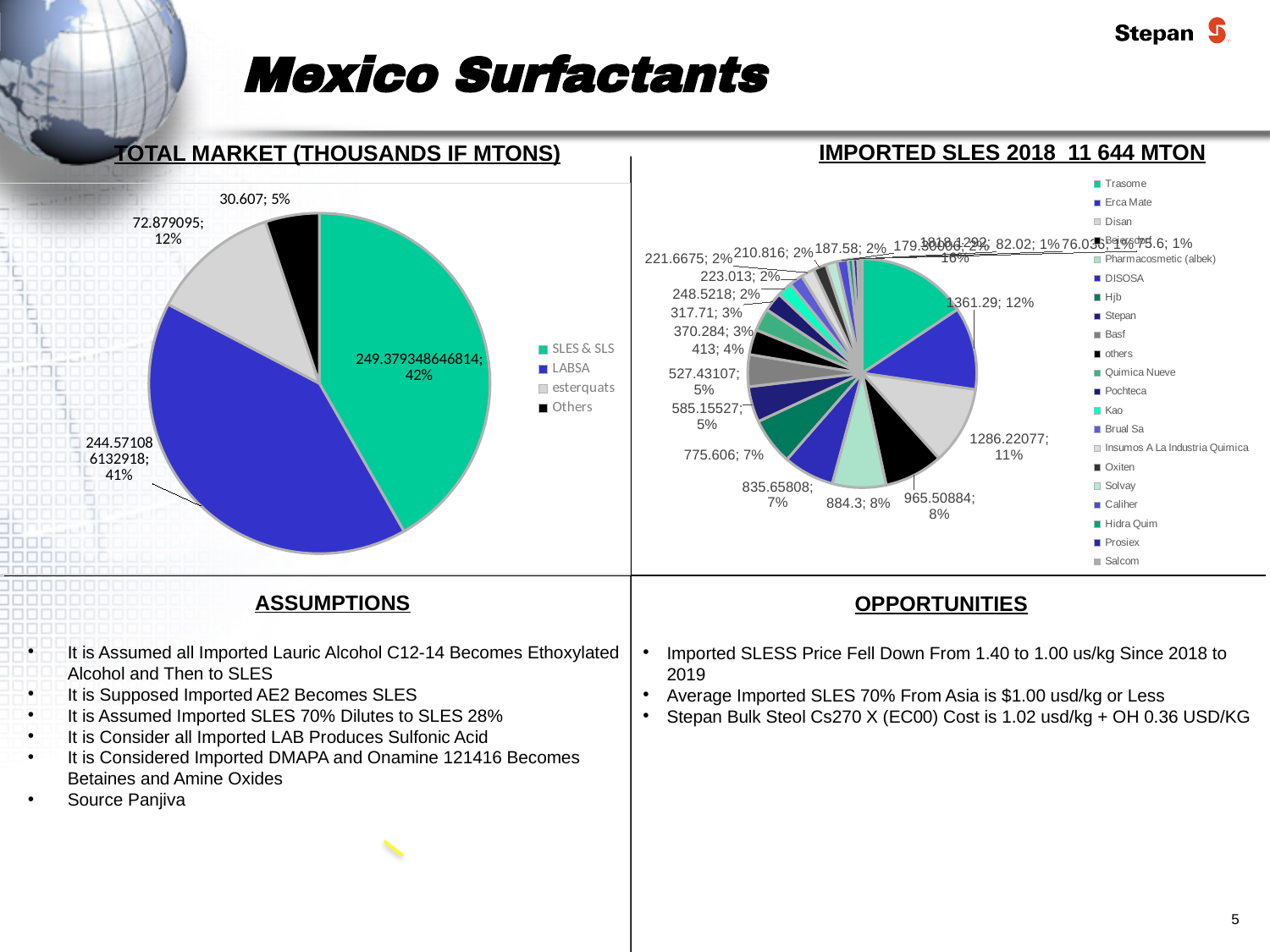

Mexico Surfactants
IMPORTED SLES 2018  11 644 MTON
TOTAL MARKET (THOUSANDS IF MTONS)

### Chart

| Category |  |
|---|---|
| Trasome | 1818.1291999999999 |
| Erca Mate | 1361.2899999999997 |
| Disan | 1286.2207700000001 |
| Beiersdorf  | 965.5088400000001 |
| Pharmacosmetic (albek) | 884.3 |
| DISOSA | 835.6580799999998 |
| Hjb | 775.606 |
| Stepan | 585.15527 |
| Basf | 527.43107 |
| others | 413.0 |
| Quimica Nueve | 370.284 |
| Pochteca | 317.71 |
| Kao | 248.52179999999998 |
| Brual Sa | 223.01299999999998 |
| Insumos A La Industria Quimica | 221.66749999999996 |
| Oxiten | 210.81600000000003 |
| Solvay | 187.57999999999998 |
| Caliher | 179.30006000000003 |
| Hidra Quim | 82.02000000000001 |
| Prosiex | 76.036 |
| Salcom | 75.6 |

### Chart

| Category | Surfactans Mexico 2018 |
|---|---|
| SLES & SLS | 249.37934864681367 |
| LABSA | 244.57108613291757 |
| esterquats | 72.879095 |
| Others | 30.607 |
ASSUMPTIONS
OPPORTUNITIES
It is Assumed all Imported Lauric Alcohol C12-14 Becomes Ethoxylated Alcohol and Then to SLES
It is Supposed Imported AE2 Becomes SLES
It is Assumed Imported SLES 70% Dilutes to SLES 28%
It is Consider all Imported LAB Produces Sulfonic Acid
It is Considered Imported DMAPA and Onamine 121416 Becomes Betaines and Amine Oxides
Source Panjiva

Imported SLESS Price Fell Down From 1.40 to 1.00 us/kg Since 2018 to 2019
Average Imported SLES 70% From Asia is $1.00 usd/kg or Less
Stepan Bulk Steol Cs270 X (EC00) Cost is 1.02 usd/kg + OH 0.36 USD/KG

5